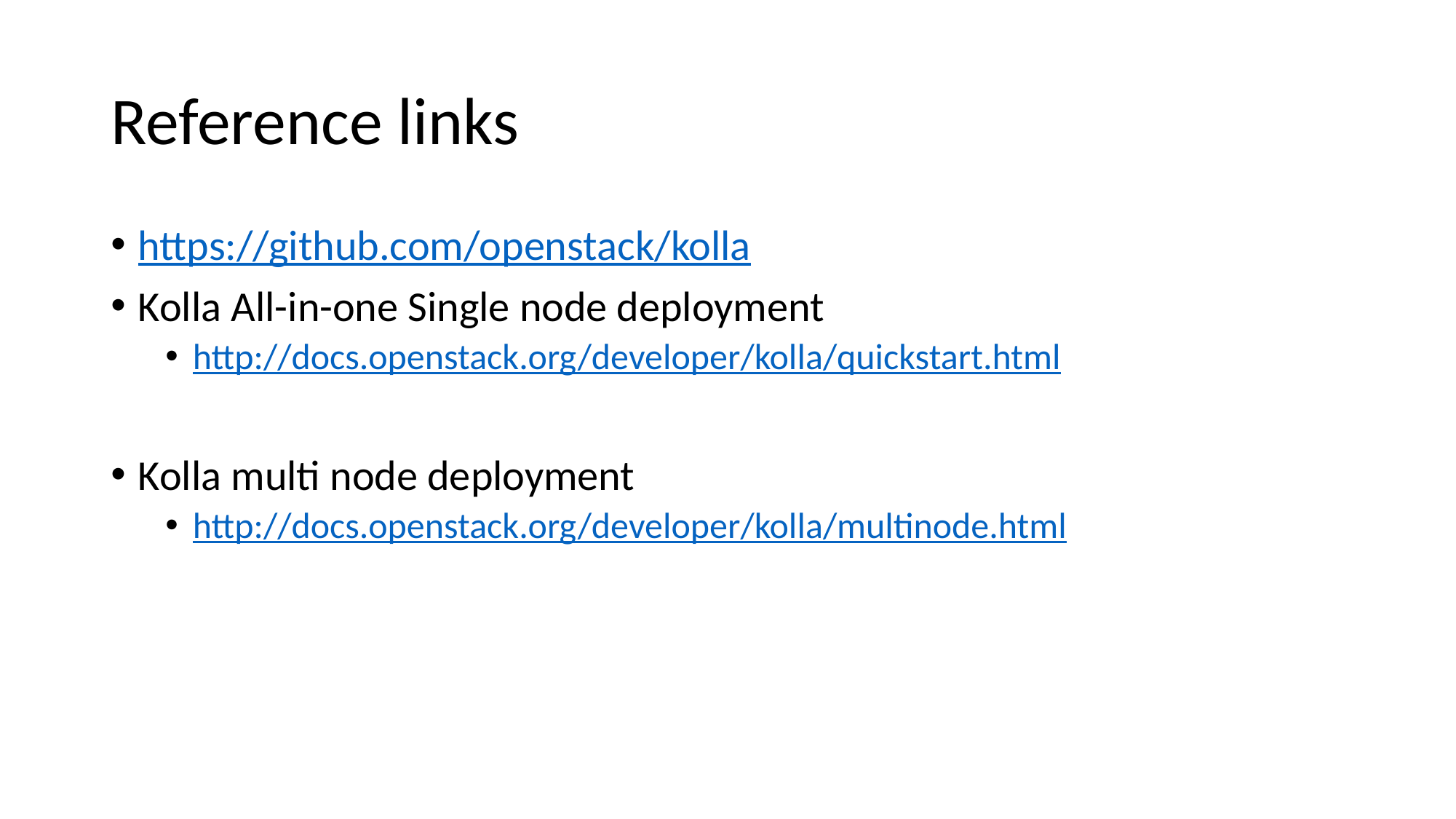

# Reference links
https://github.com/openstack/kolla
Kolla All-in-one Single node deployment
http://docs.openstack.org/developer/kolla/quickstart.html

Kolla multi node deployment
http://docs.openstack.org/developer/kolla/multinode.html